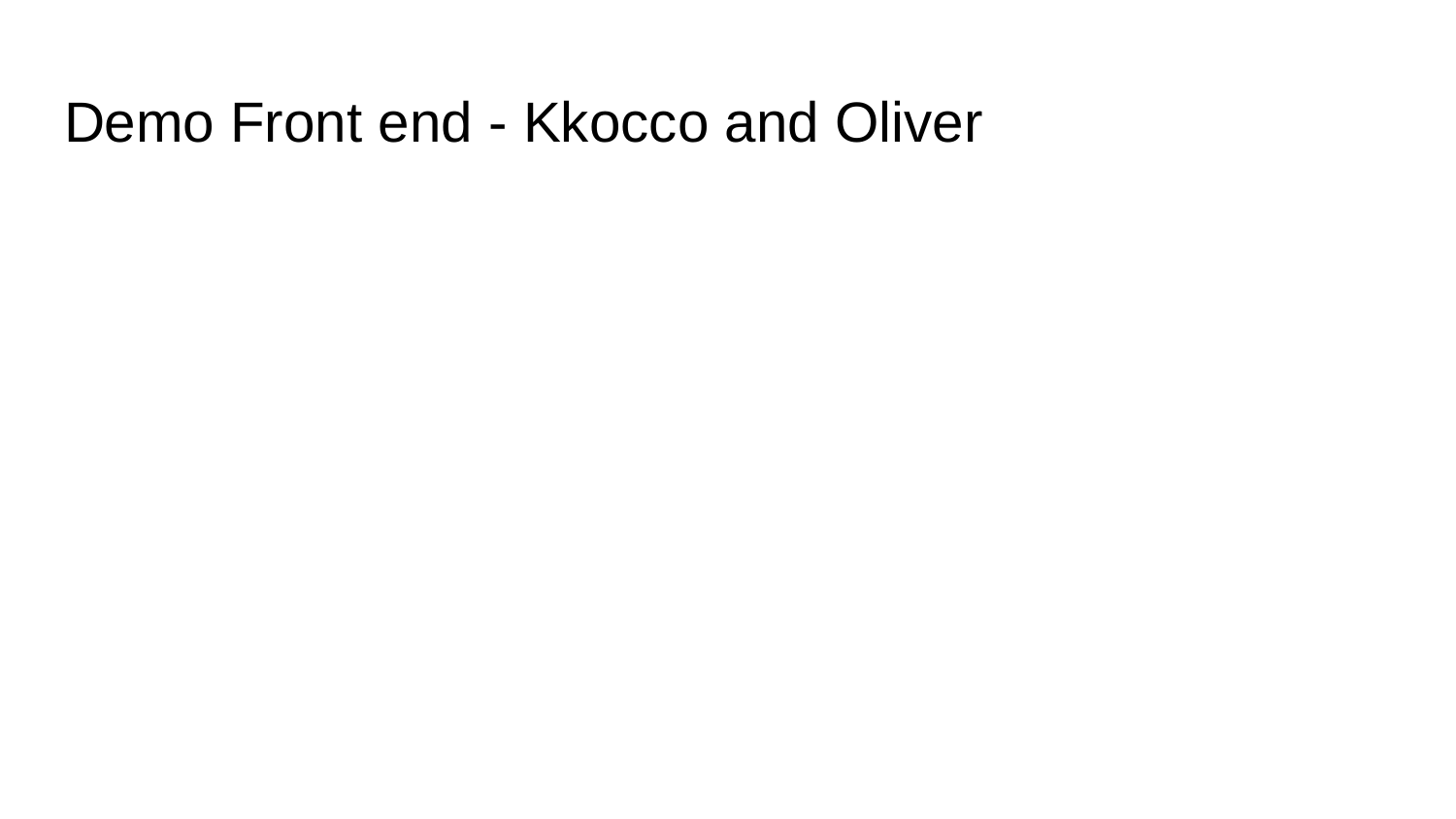

# Demo Front end - Kkocco and Oliver